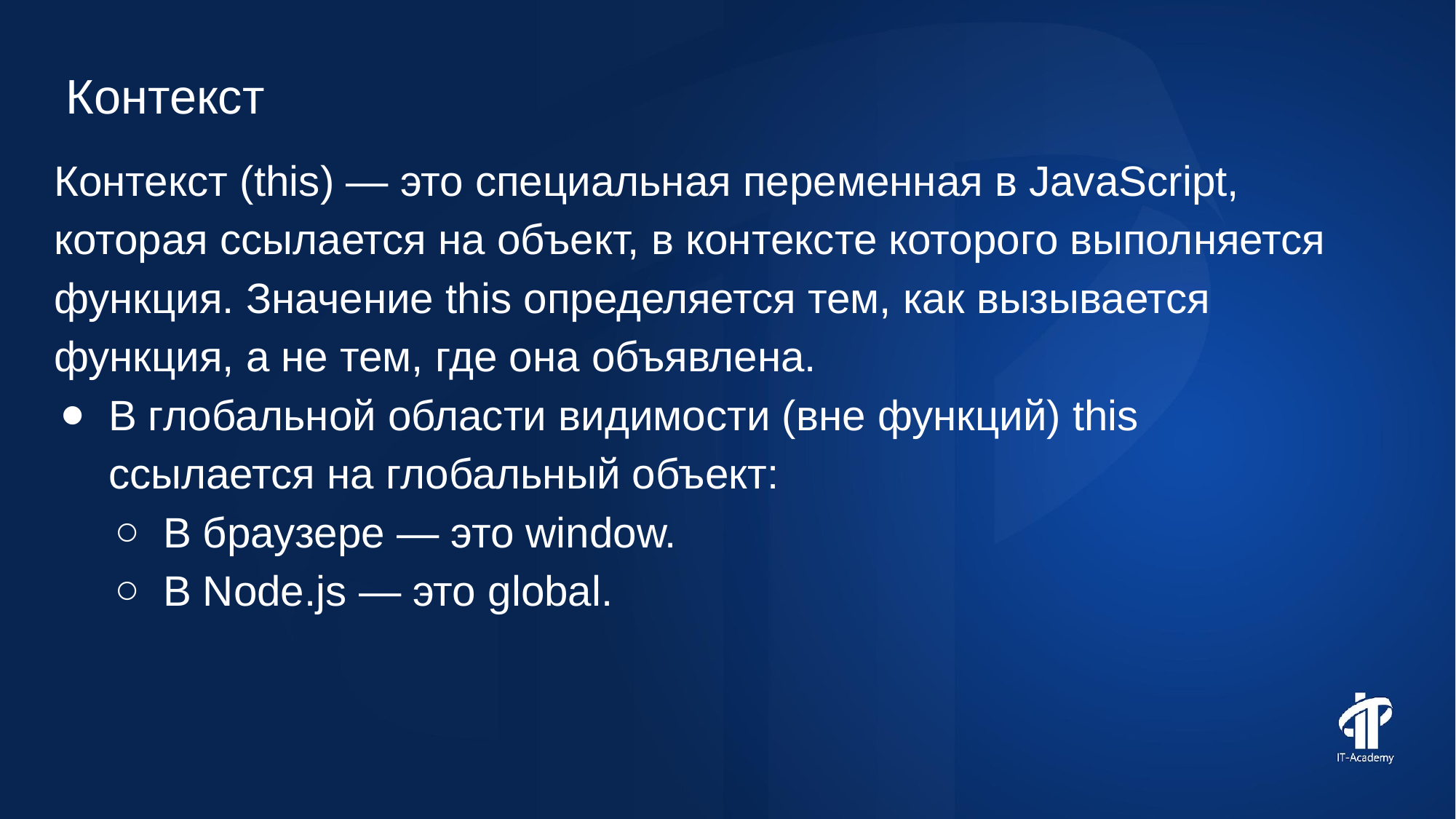

Контекст
Контекст (this) — это специальная переменная в JavaScript, которая ссылается на объект, в контексте которого выполняется функция. Значение this определяется тем, как вызывается функция, а не тем, где она объявлена.
В глобальной области видимости (вне функций) this ссылается на глобальный объект:
В браузере — это window.
В Node.js — это global.